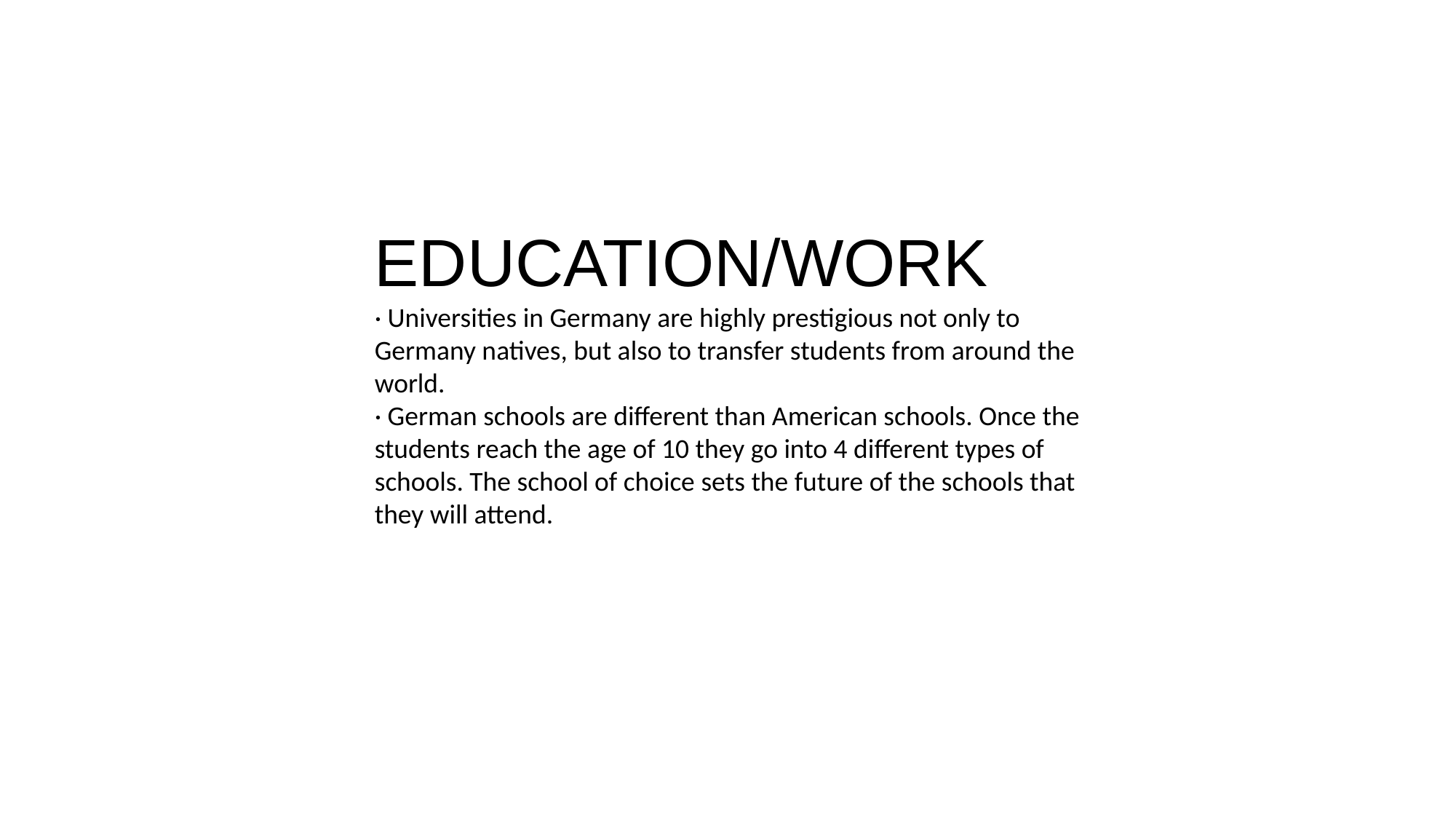

EDUCATION/WORK
· Universities in Germany are highly prestigious not only to
Germany natives, but also to transfer students from around the
world.
· German schools are different than American schools. Once the
students reach the age of 10 they go into 4 different types of
schools. The school of choice sets the future of the schools that
they will attend.